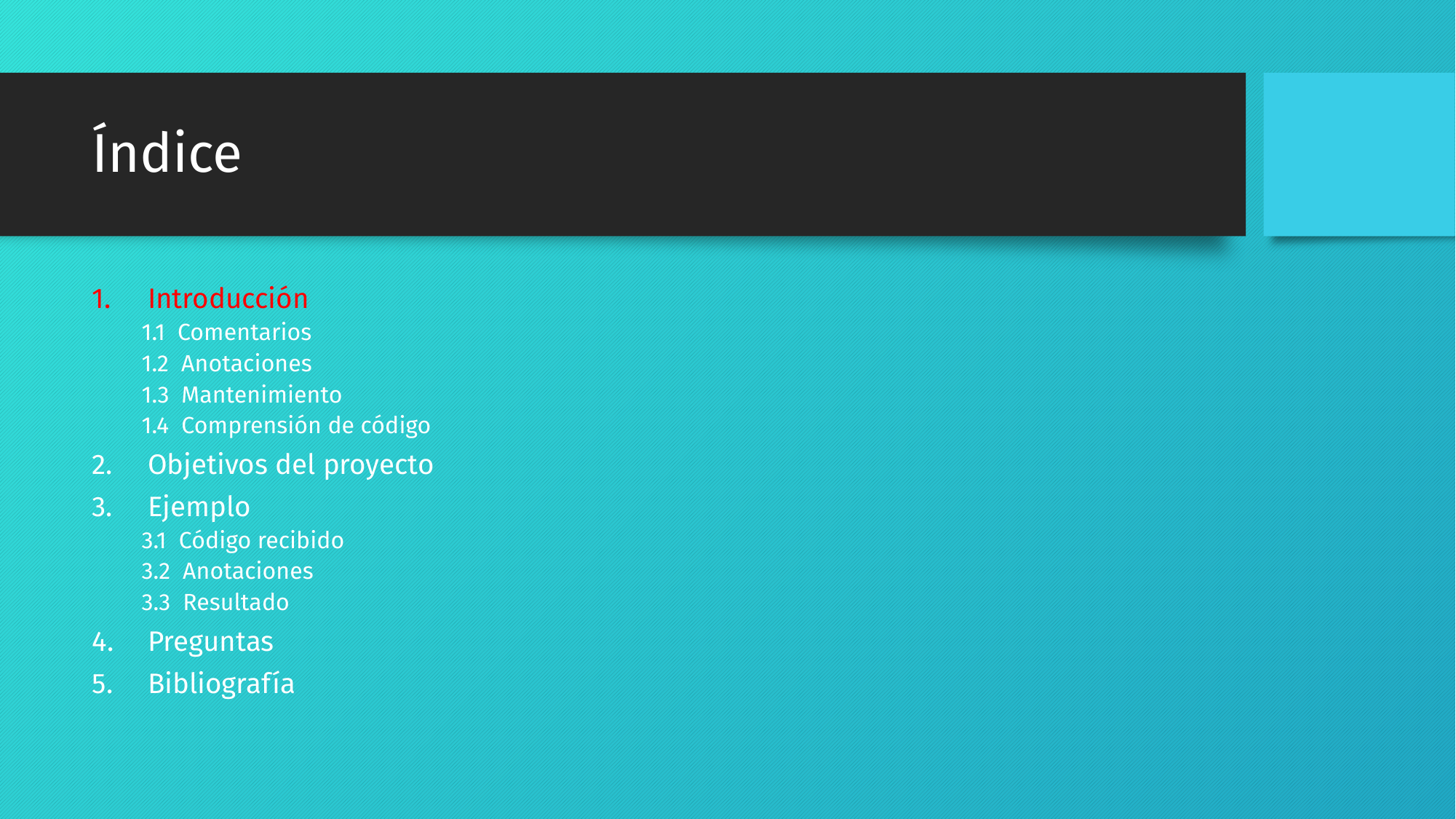

# Índice
Introducción
1.1  Comentarios
1.2  Anotaciones
1.3  Mantenimiento
1.4  Comprensión de código
Objetivos del proyecto
Ejemplo
3.1  Código recibido
3.2  Anotaciones
3.3  Resultado
Preguntas
Bibliografía